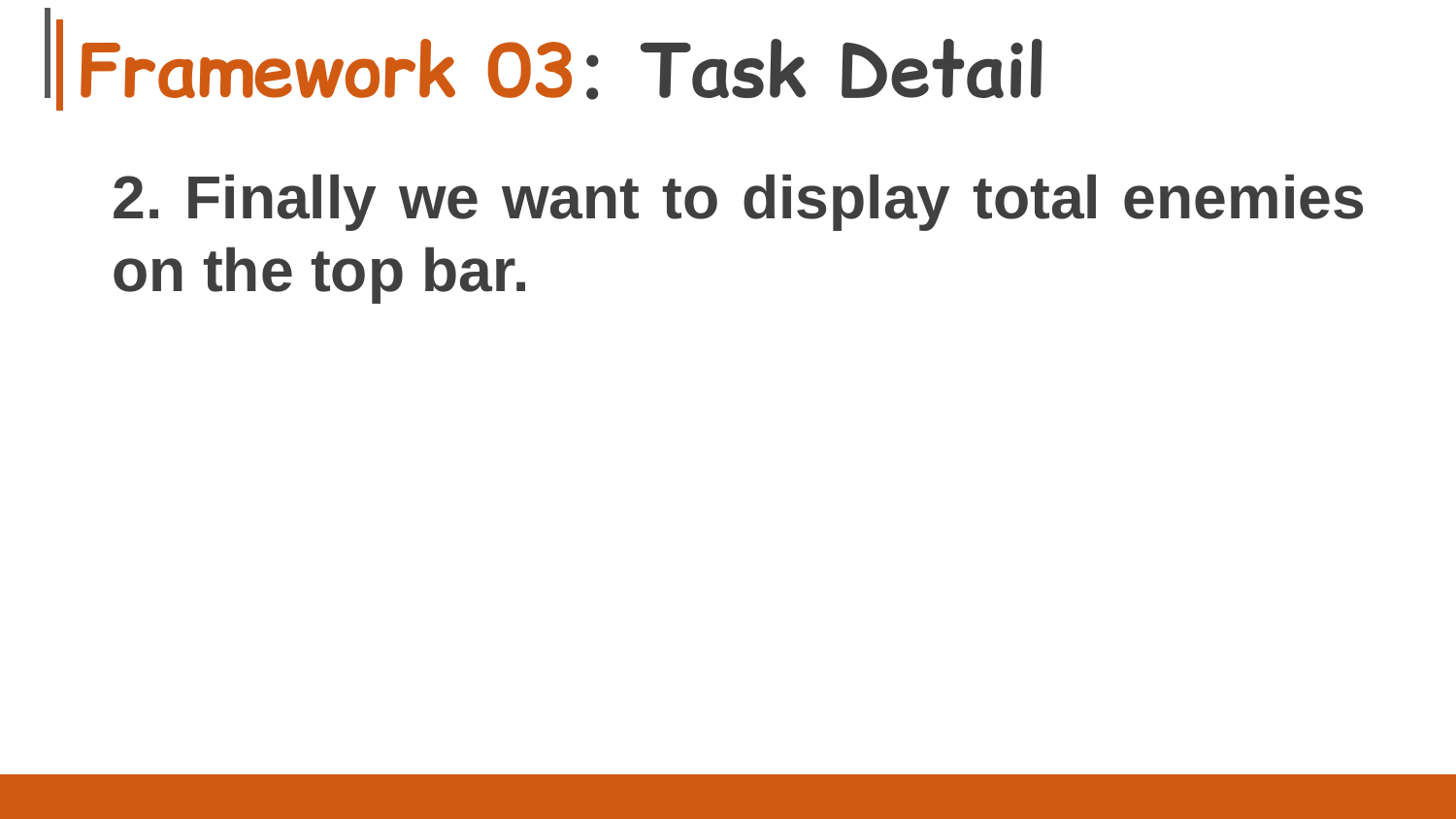

# Framework 03: Task Detail
2. Finally we want to display total enemies on the top bar.